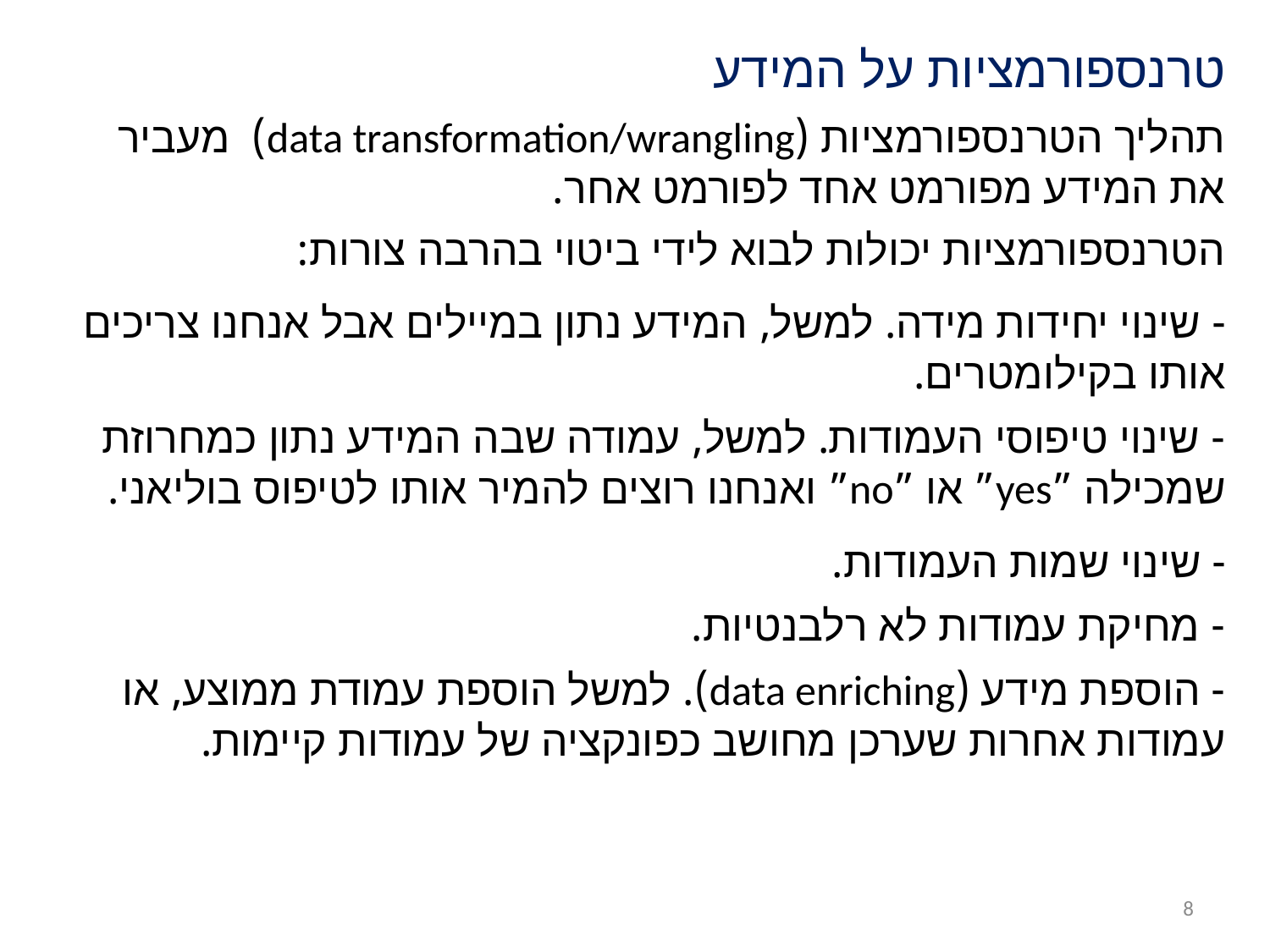

טרנספורמציות על המידע
תהליך הטרנספורמציות (data transformation/wrangling)  מעביר את המידע מפורמט אחד לפורמט אחר.
הטרנספורמציות יכולות לבוא לידי ביטוי בהרבה צורות:
- שינוי יחידות מידה. למשל, המידע נתון במיילים אבל אנחנו צריכים אותו בקילומטרים.
- שינוי טיפוסי העמודות. למשל, עמודה שבה המידע נתון כמחרוזת שמכילה ”yes” או ”no” ואנחנו רוצים להמיר אותו לטיפוס בוליאני.
- שינוי שמות העמודות.
- מחיקת עמודות לא רלבנטיות.
- הוספת מידע (data enriching). למשל הוספת עמודת ממוצע, או עמודות אחרות שערכן מחושב כפונקציה של עמודות קיימות.
8